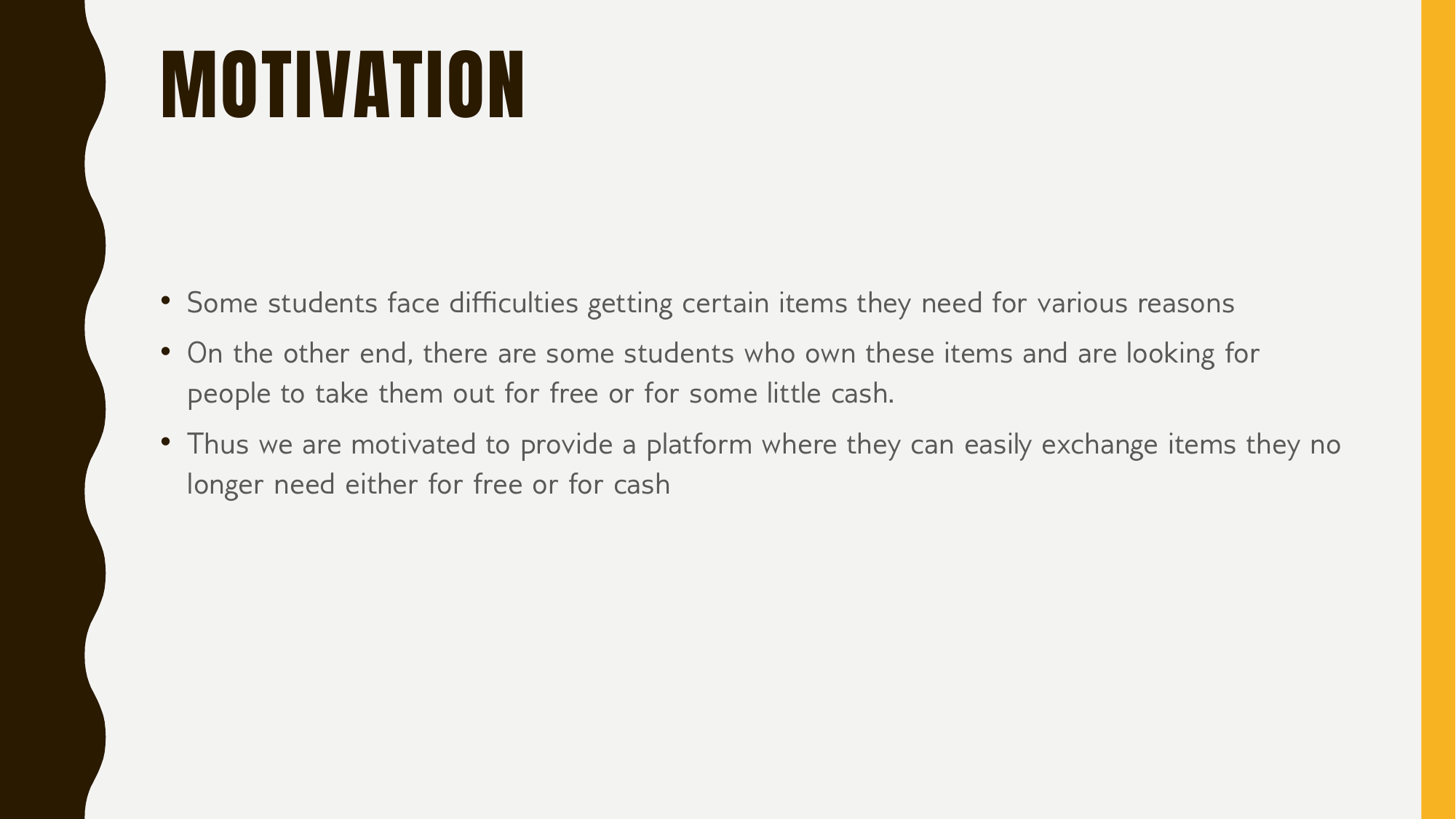

# motivation
Some students face difficulties getting certain items they need for various reasons
On the other end, there are some students who own these items and are looking for people to take them out for free or for some little cash.
Thus we are motivated to provide a platform where they can easily exchange items they no longer need either for free or for cash